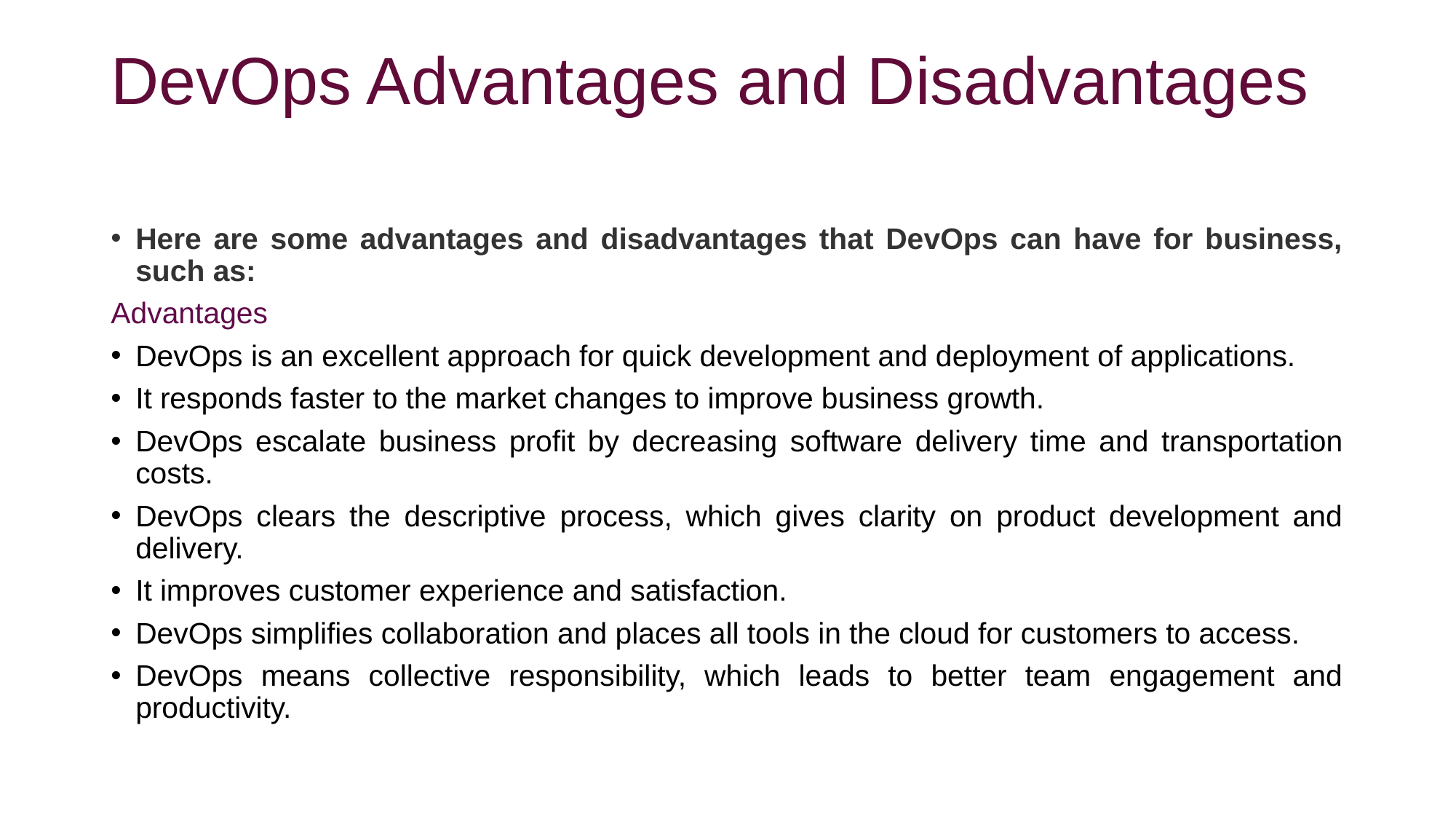

# DevOps Advantages and Disadvantages
Here are some advantages and disadvantages that DevOps can have for business, such as:
Advantages
DevOps is an excellent approach for quick development and deployment of applications.
It responds faster to the market changes to improve business growth.
DevOps escalate business profit by decreasing software delivery time and transportation costs.
DevOps clears the descriptive process, which gives clarity on product development and delivery.
It improves customer experience and satisfaction.
DevOps simplifies collaboration and places all tools in the cloud for customers to access.
DevOps means collective responsibility, which leads to better team engagement and productivity.